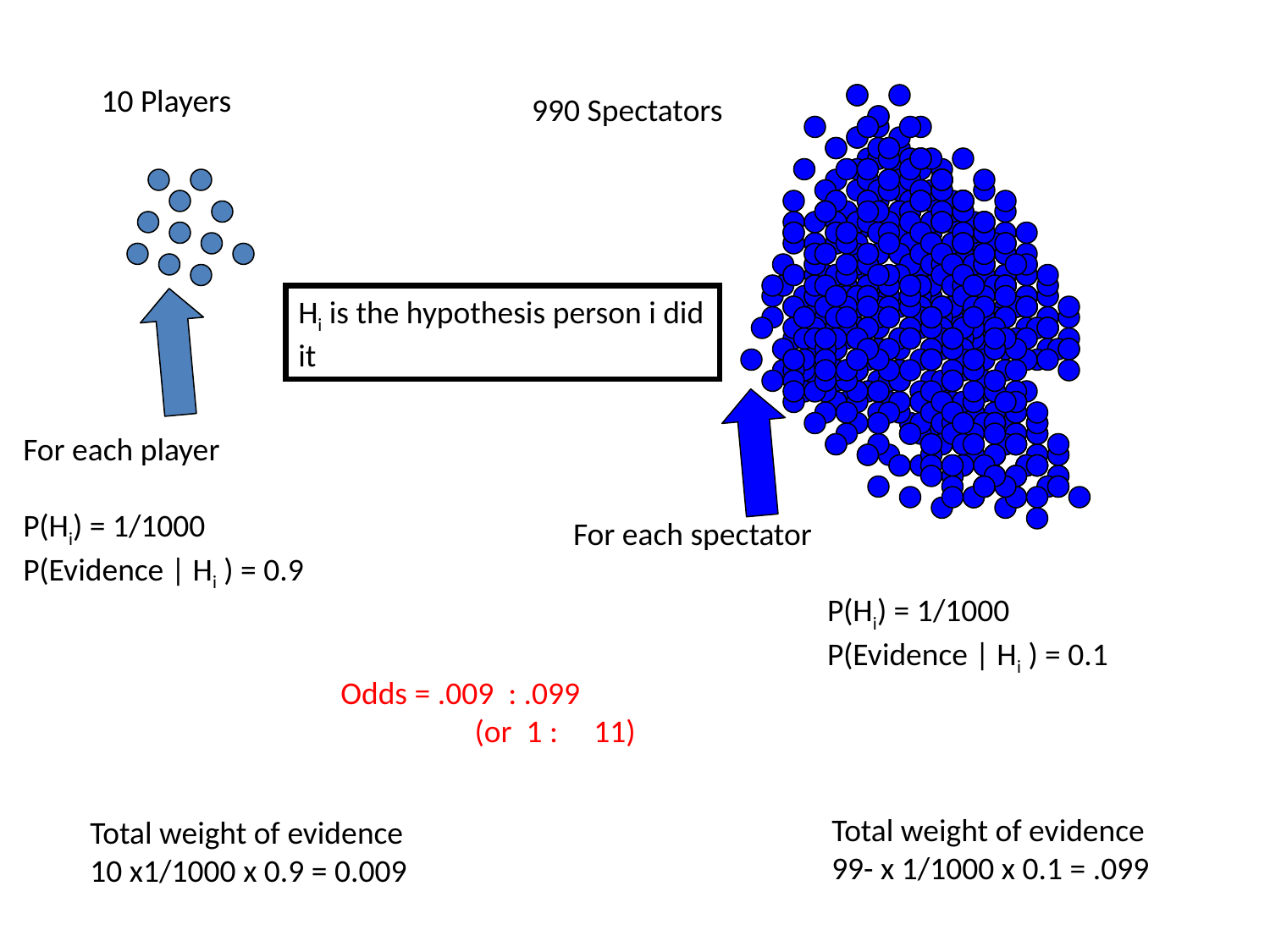

10 Players
990 Spectators

Hi is the hypothesis person i did it

For each player

P(Hi) = 1/1000
P(Evidence | Hi ) = 0.9

For each spectator

		P(Hi) = 1/1000
		P(Evidence | Hi ) = 0.1

Odds = .009  : .099
	 (or  1 :     11)
Total weight of evidence
99- x 1/1000 x 0.1 = .099
Total weight of evidence
10 x1/1000 x 0.9 = 0.009